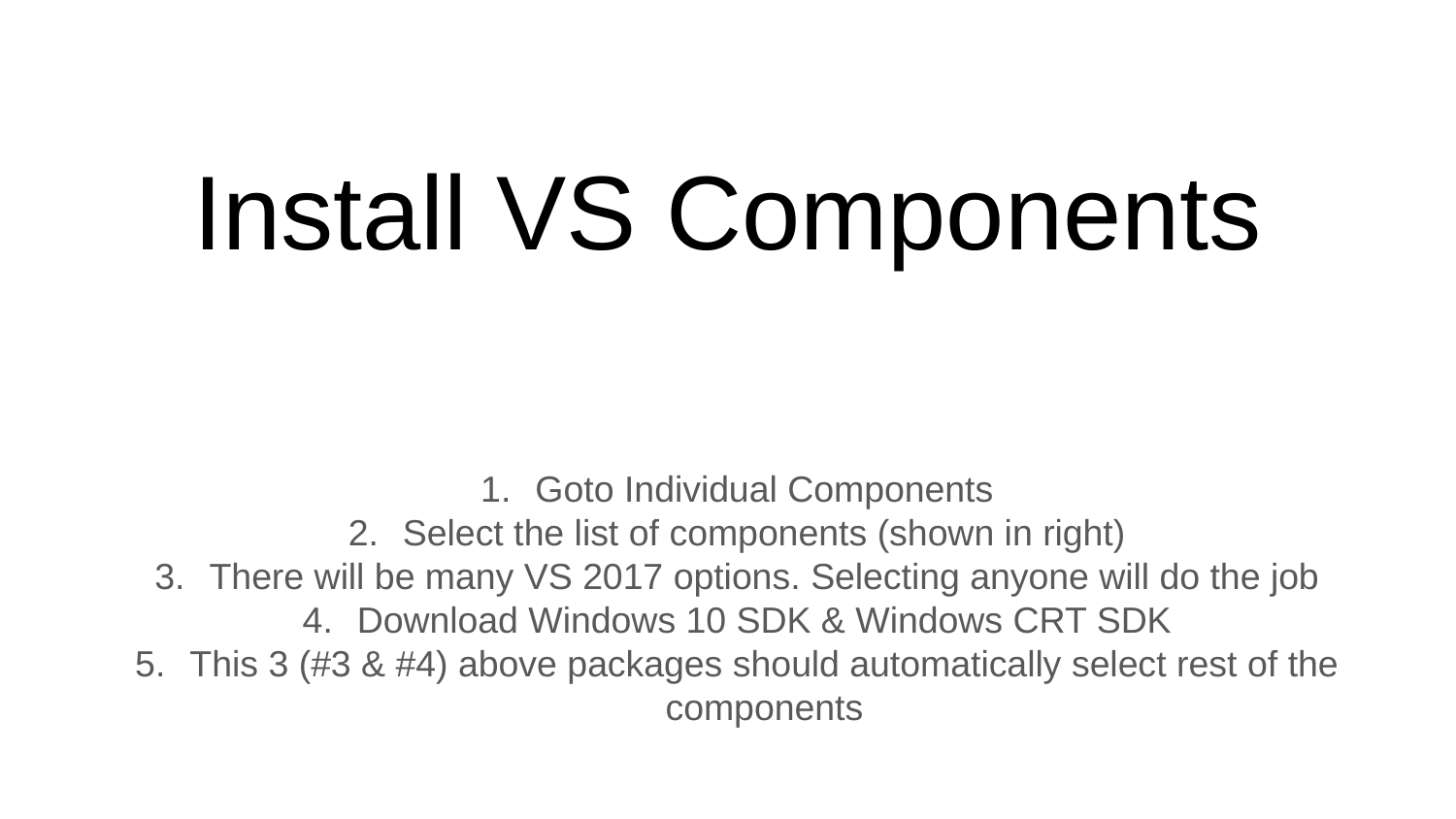

# Install VS Components
Goto Individual Components
Select the list of components (shown in right)
There will be many VS 2017 options. Selecting anyone will do the job
Download Windows 10 SDK & Windows CRT SDK
This 3 (#3 & #4) above packages should automatically select rest of the components